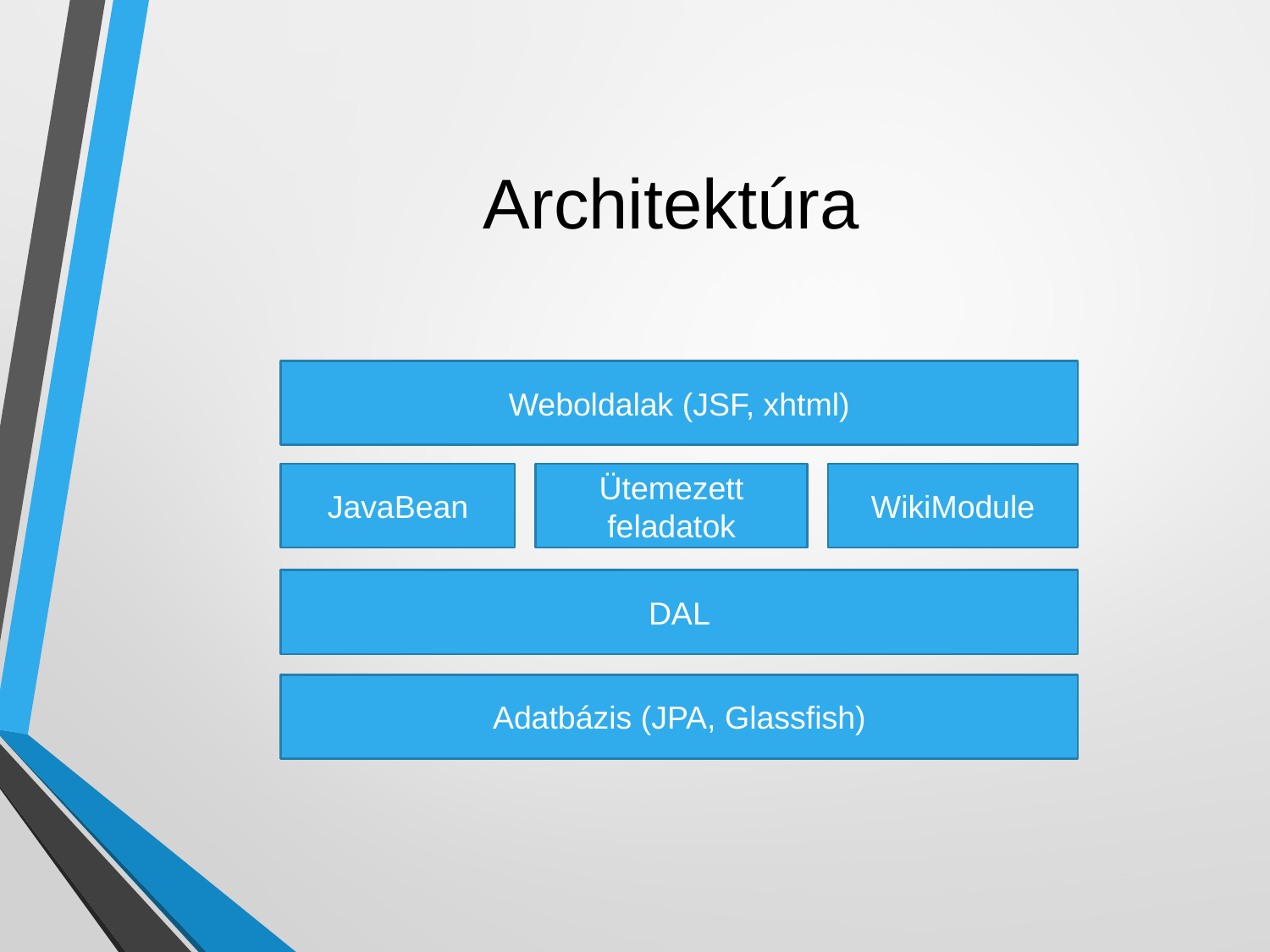

# Architektúra
Weboldalak (JSF, xhtml)
WikiModule
JavaBean
Ütemezett feladatok
DAL
Adatbázis (JPA, Glassfish)